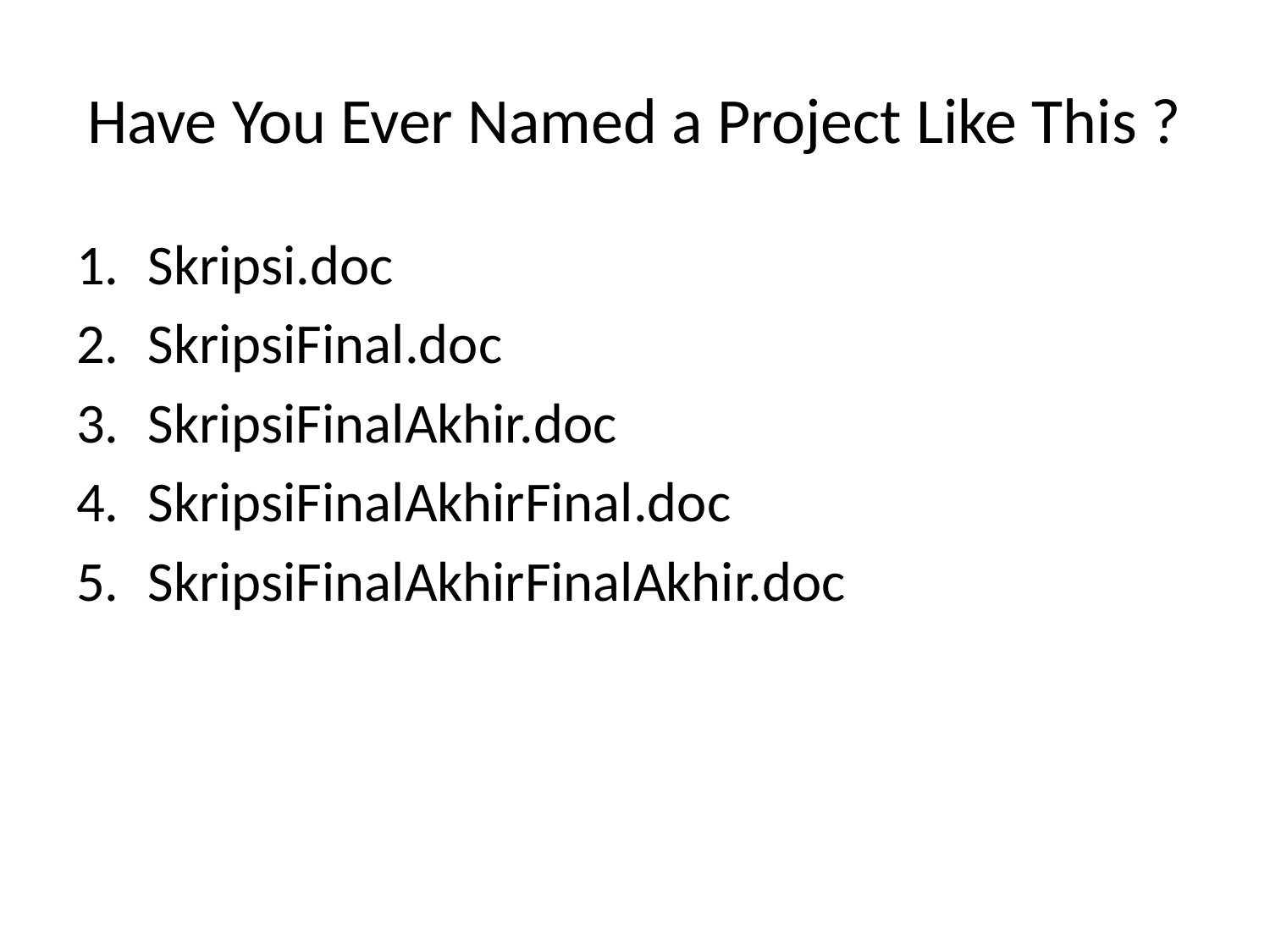

# Have You Ever Named a Project Like This ?
Skripsi.doc
SkripsiFinal.doc
SkripsiFinalAkhir.doc
SkripsiFinalAkhirFinal.doc
SkripsiFinalAkhirFinalAkhir.doc